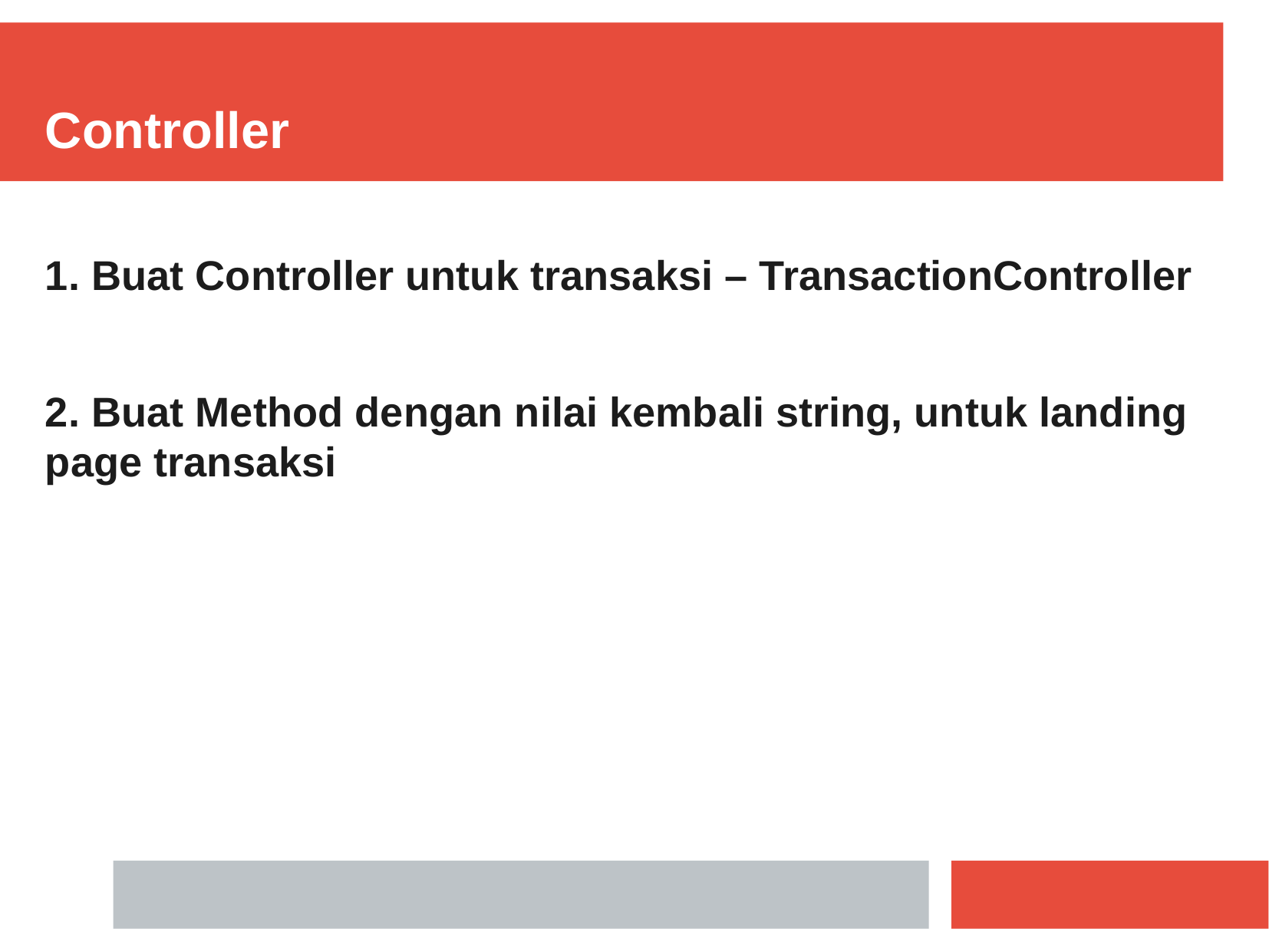

Controller
1. Buat Controller untuk transaksi – TransactionController

2. Buat Method dengan nilai kembali string, untuk landing page transaksi